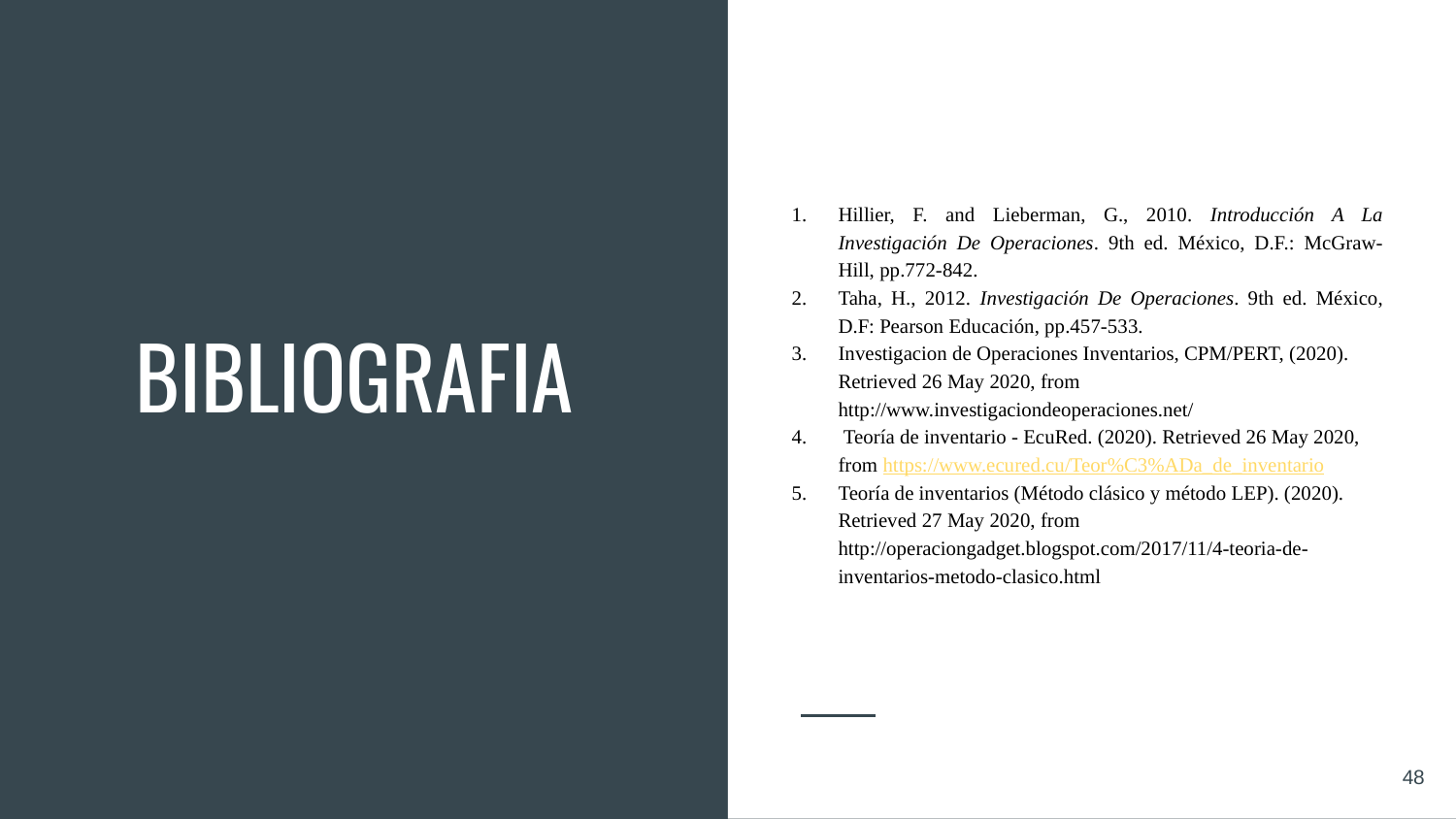

Hillier, F. and Lieberman, G., 2010. Introducción A La Investigación De Operaciones. 9th ed. México, D.F.: McGraw-Hill, pp.772-842.
Taha, H., 2012. Investigación De Operaciones. 9th ed. México, D.F: Pearson Educación, pp.457-533.
Investigacion de Operaciones Inventarios, CPM/PERT, (2020). Retrieved 26 May 2020, from http://www.investigaciondeoperaciones.net/
 Teoría de inventario - EcuRed. (2020). Retrieved 26 May 2020, from https://www.ecured.cu/Teor%C3%ADa_de_inventario
Teoría de inventarios (Método clásico y método LEP). (2020). Retrieved 27 May 2020, from http://operaciongadget.blogspot.com/2017/11/4-teoria-de-inventarios-metodo-clasico.html

# BIBLIOGRAFIA
48